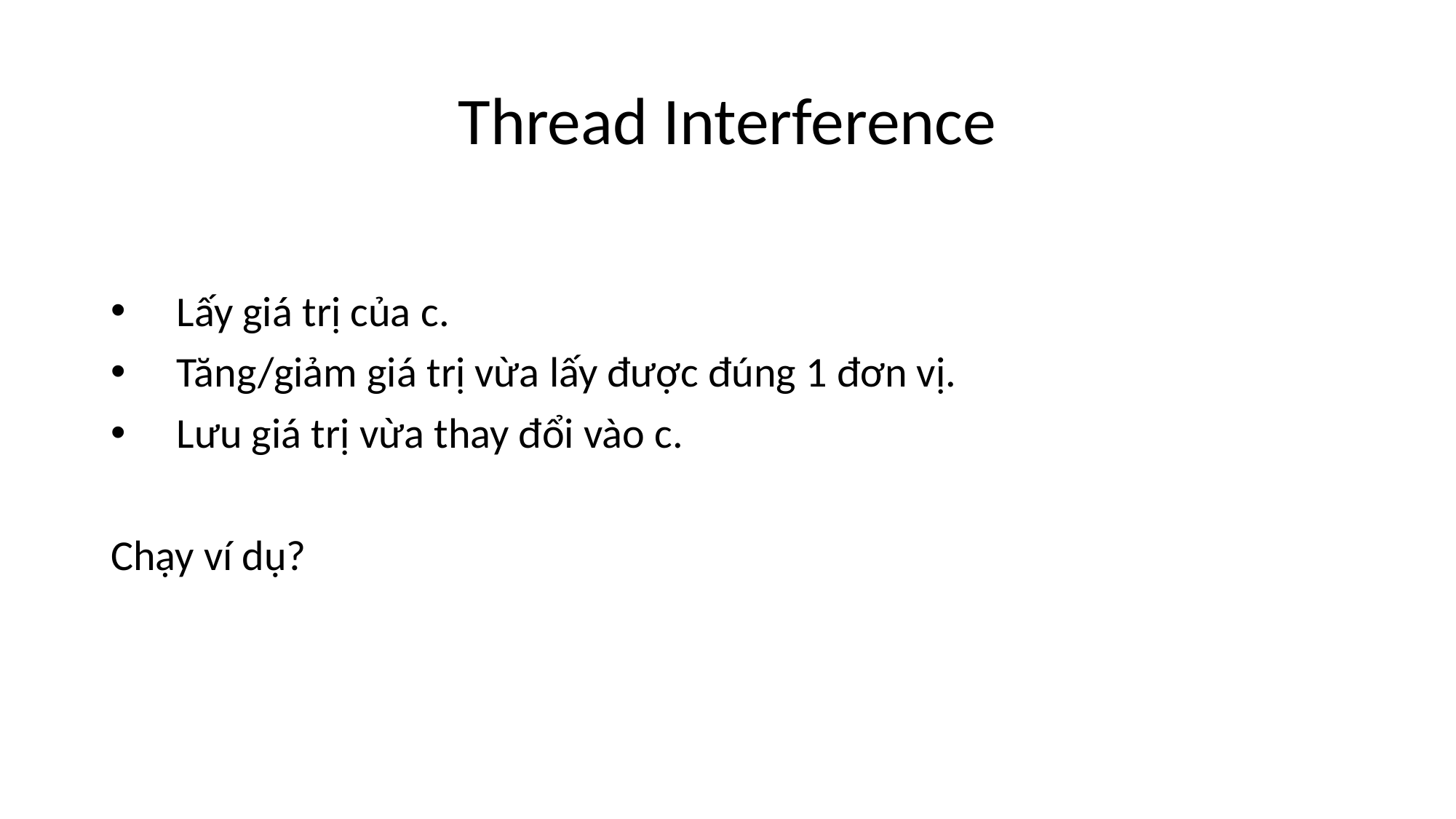

# Thread Interference

    Lấy giá trị của c.
    Tăng/giảm giá trị vừa lấy được đúng 1 đơn vị.
    Lưu giá trị vừa thay đổi vào c.

Chạy ví dụ?